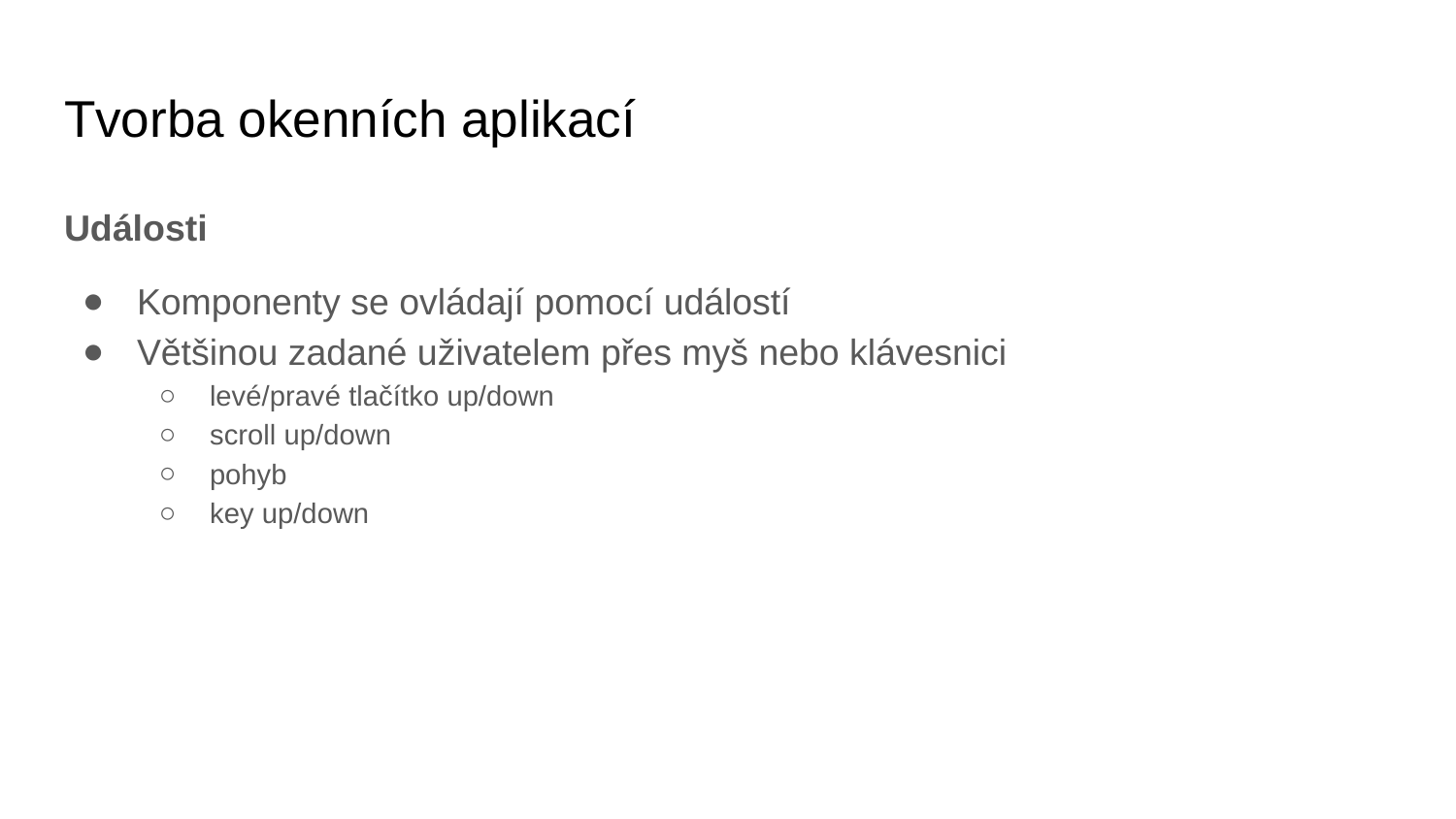

# Tvorba okenních aplikací
Události
Komponenty se ovládají pomocí událostí
Většinou zadané uživatelem přes myš nebo klávesnici
levé/pravé tlačítko up/down
scroll up/down
pohyb
key up/down